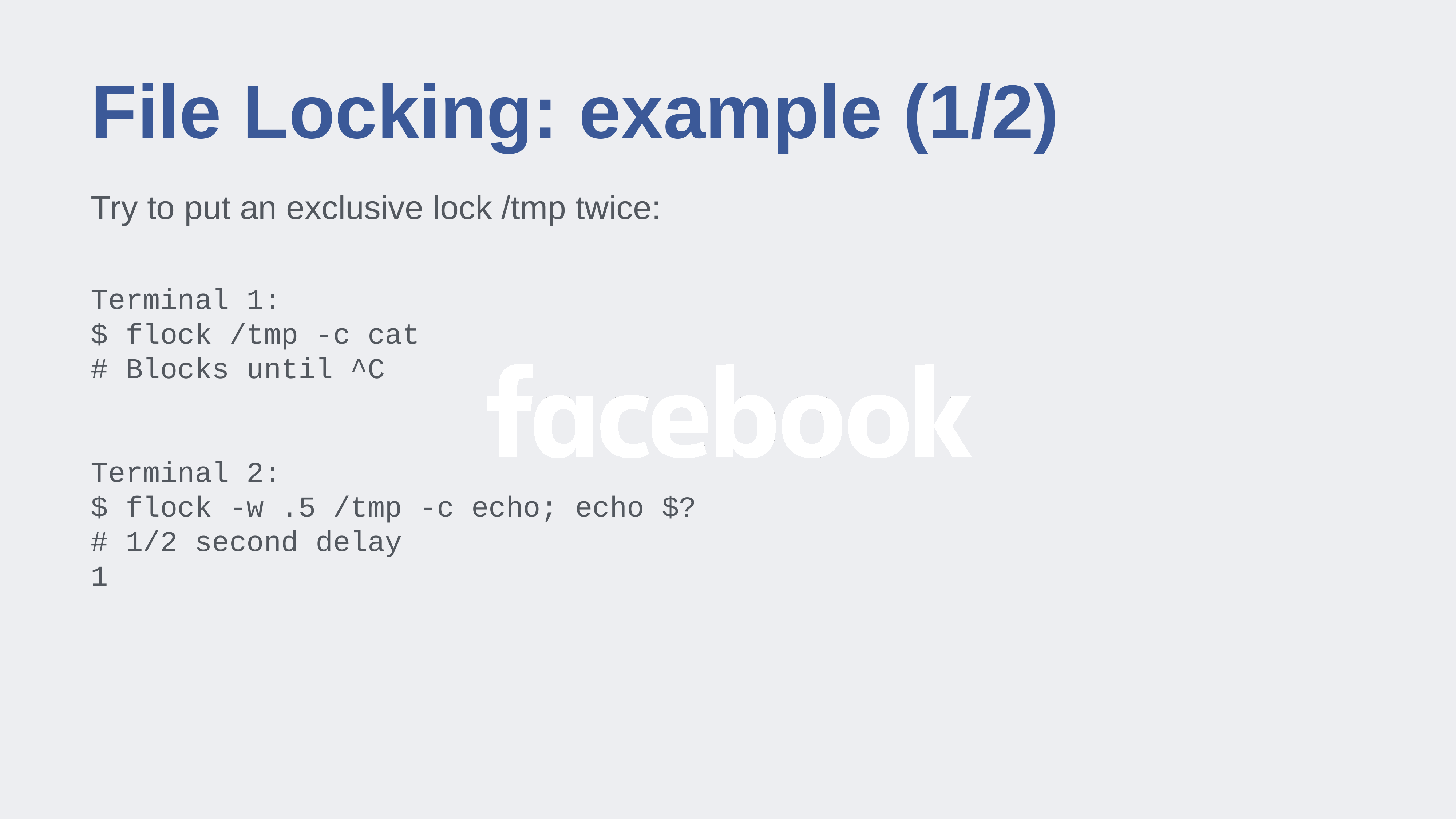

# File Locking: example (1/2)
Try to put an exclusive lock /tmp twice:

Terminal 1:
$ flock /tmp -c cat
# Blocks until ^C

Terminal 2:
$ flock -w .5 /tmp -c echo; echo $?
# 1/2 second delay
1